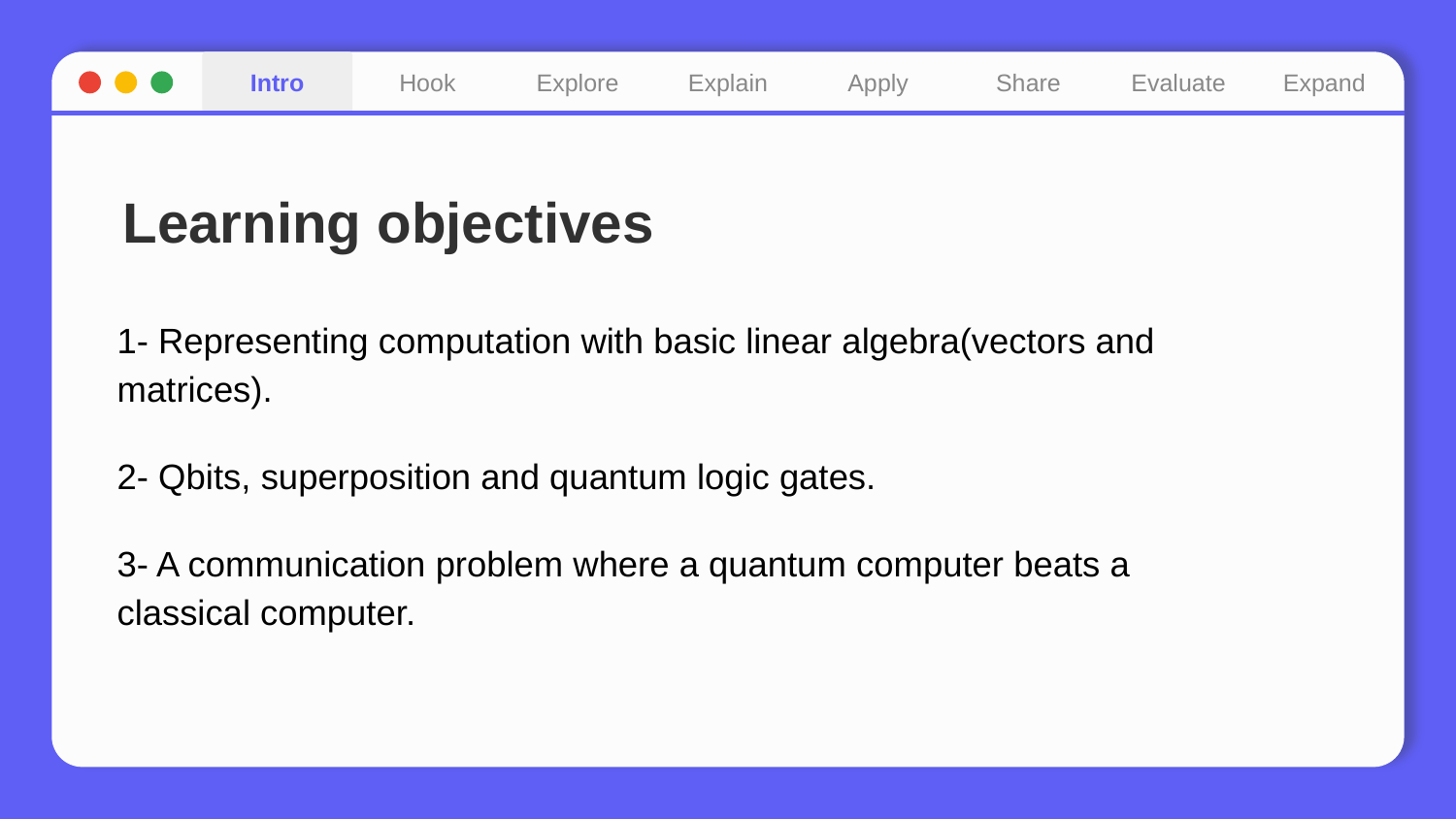

Intro
Hook
Explore
Explain
Apply
Share
Evaluate
Expand

# Learning objectives
1- Representing computation with basic linear algebra(vectors and matrices).

2- Qbits, superposition and quantum logic gates.

3- A communication problem where a quantum computer beats a classical computer.